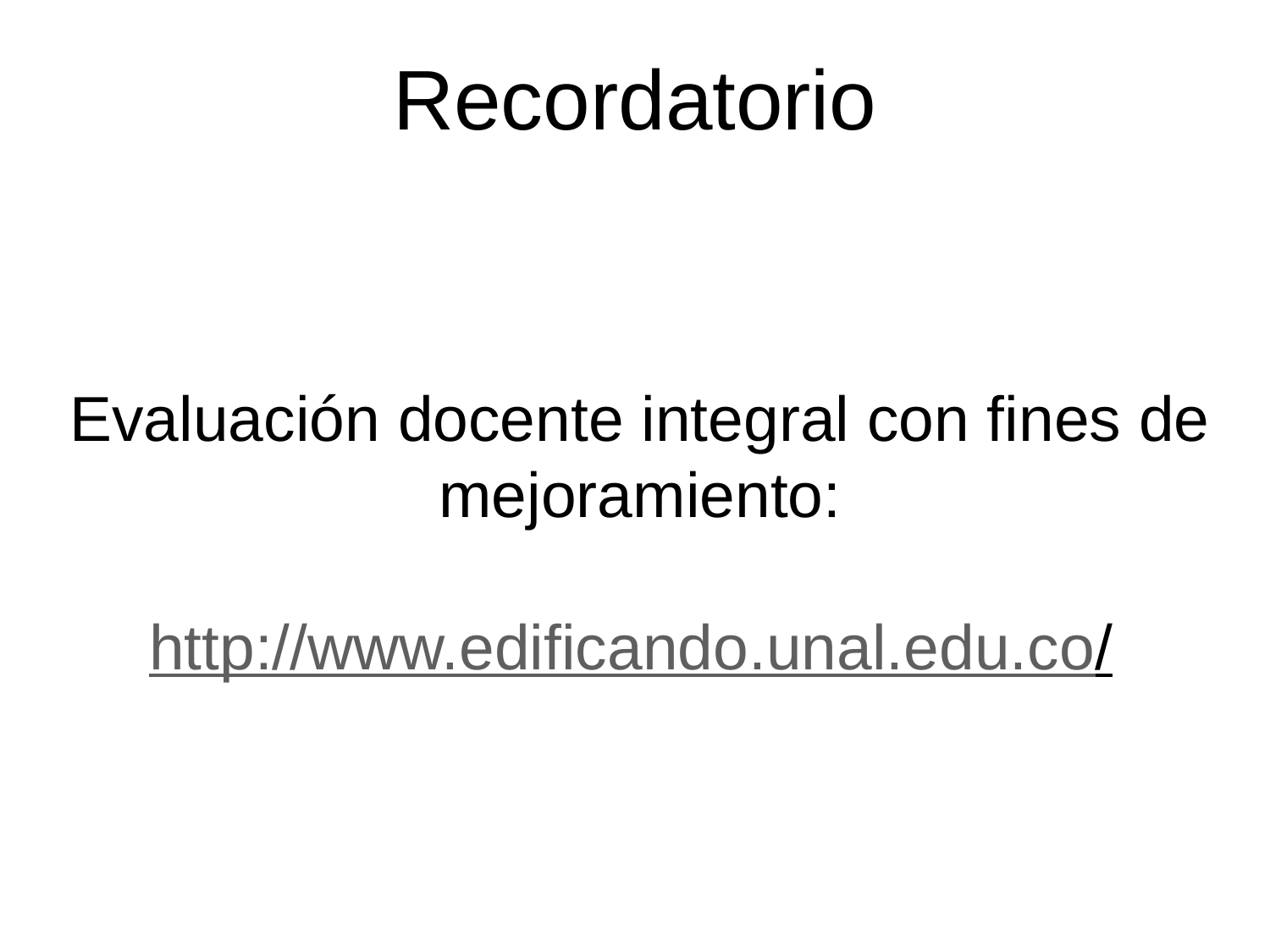

Recordatorio
Evaluación docente integral con fines de mejoramiento:

http://www.edificando.unal.edu.co/